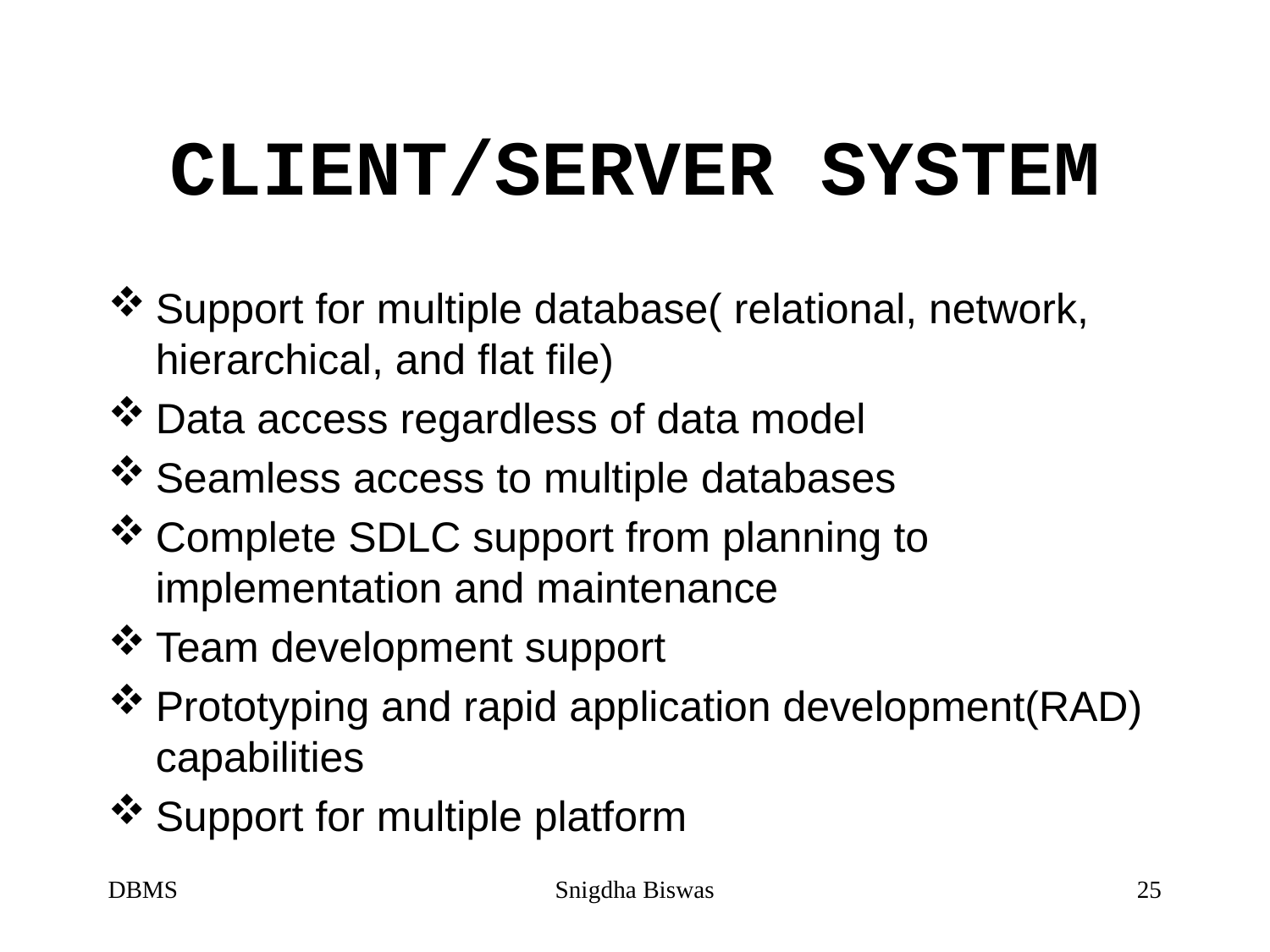

# CLIENT/SERVER SYSTEM
Support for multiple database( relational, network, hierarchical, and flat file)
Data access regardless of data model
Seamless access to multiple databases
Complete SDLC support from planning to implementation and maintenance
Team development support
Prototyping and rapid application development(RAD) capabilities
Support for multiple platform
DBMS
Snigdha Biswas
25